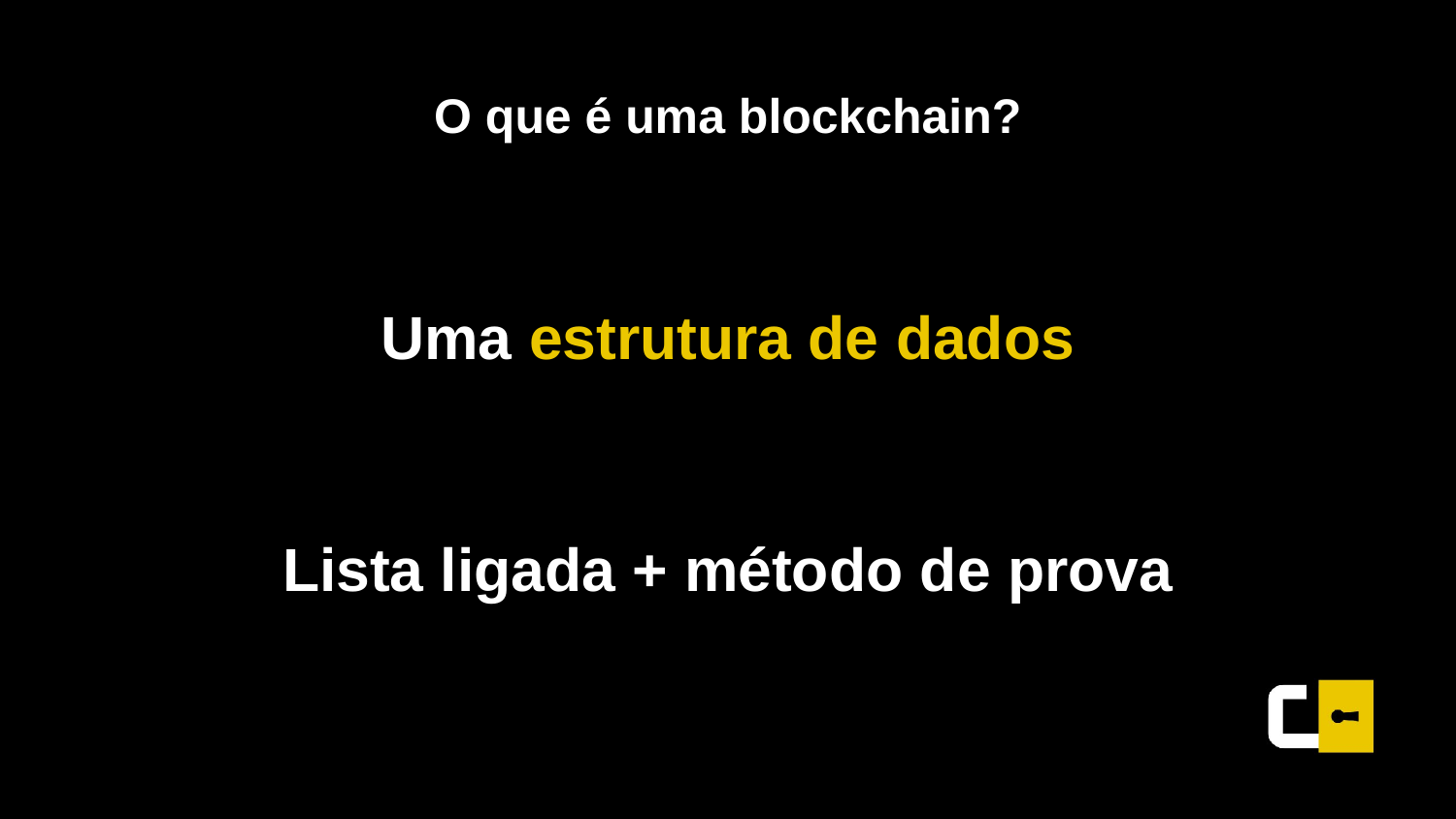

# O que é uma blockchain?
Uma estrutura de dados

Lista ligada + método de prova